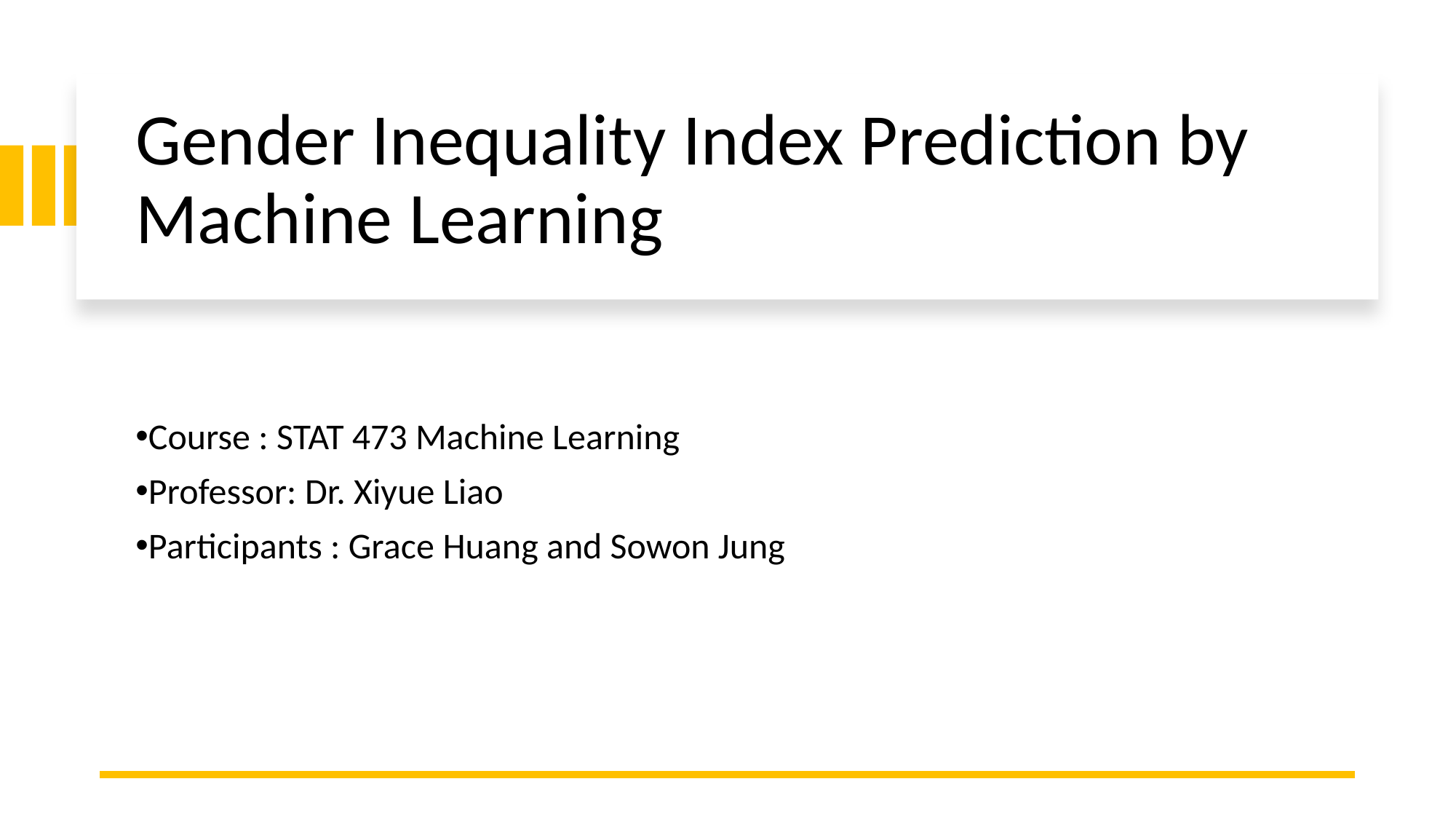

# Gender Inequality Index Prediction by Machine Learning

Course : STAT 473 Machine Learning
Professor: Dr. Xiyue Liao
Participants : Grace Huang and Sowon Jung